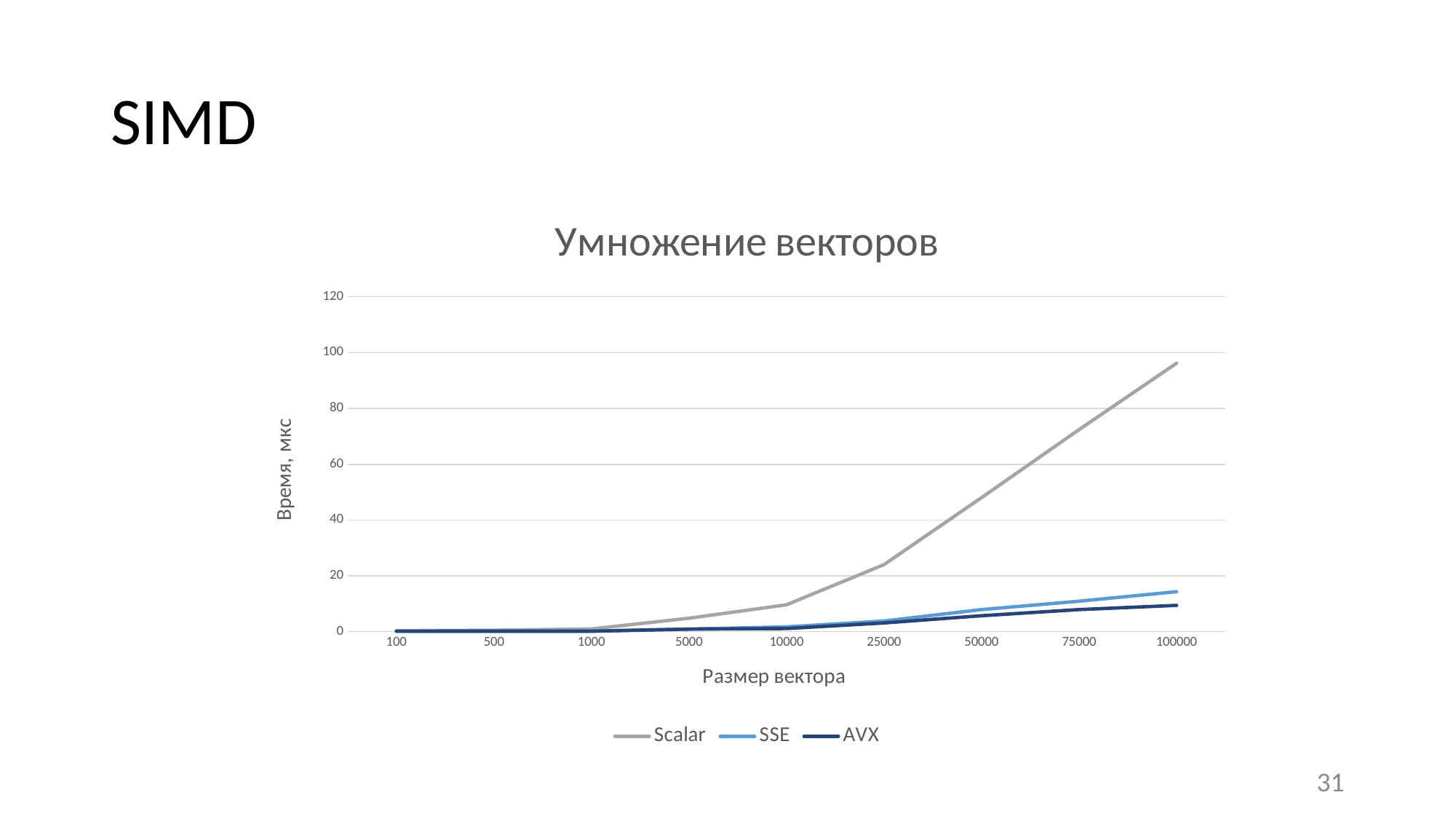

# SIMD

### Chart: Умножение векторов

| Category | Scalar | SSE | AVX |
|---|---|---|---|
| 100 | 0.36 | 0.14 | 0.13 |
| 500 | 0.5 | 0.16 | 0.14 |
| 1000 | 0.97 | 0.17 | 0.15 |
| 5000 | 4.8 | 0.9 | 0.9 |
| 10000 | 9.6 | 1.7 | 1.1 |
| 25000 | 24.0 | 3.8 | 3.1 |
| 50000 | 48.0 | 7.9 | 5.7 |
| 75000 | 72.4 | 10.9 | 7.9 |
| 100000 | 96.2 | 14.3 | 9.4 |
31